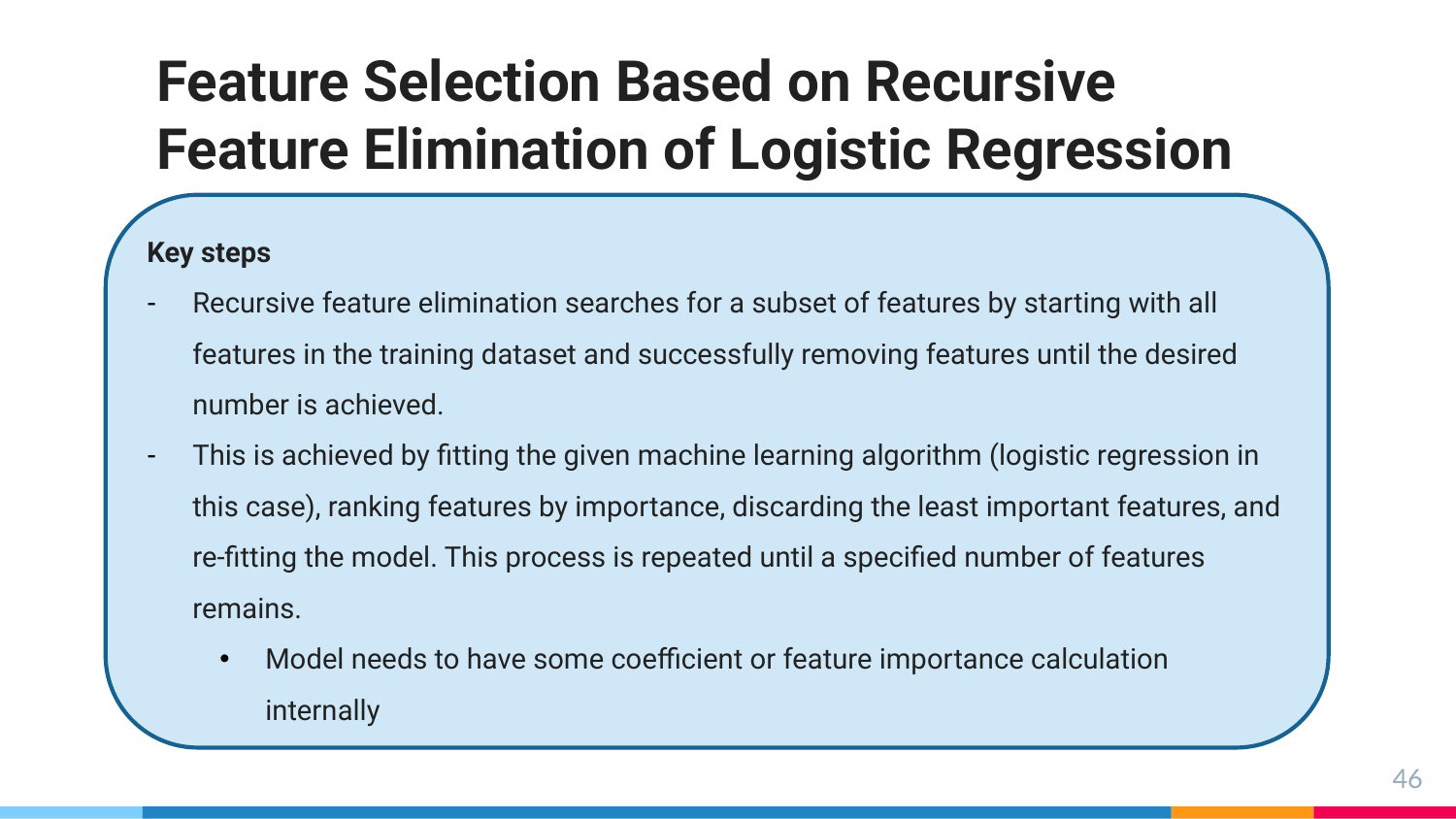

# Feature Selection Based on Recursive Feature Elimination of Logistic Regression
Key steps
Recursive feature elimination searches for a subset of features by starting with all features in the training dataset and successfully removing features until the desired number is achieved.
This is achieved by fitting the given machine learning algorithm (logistic regression in this case), ranking features by importance, discarding the least important features, and re-fitting the model. This process is repeated until a specified number of features remains.
Model needs to have some coefficient or feature importance calculation internally

46